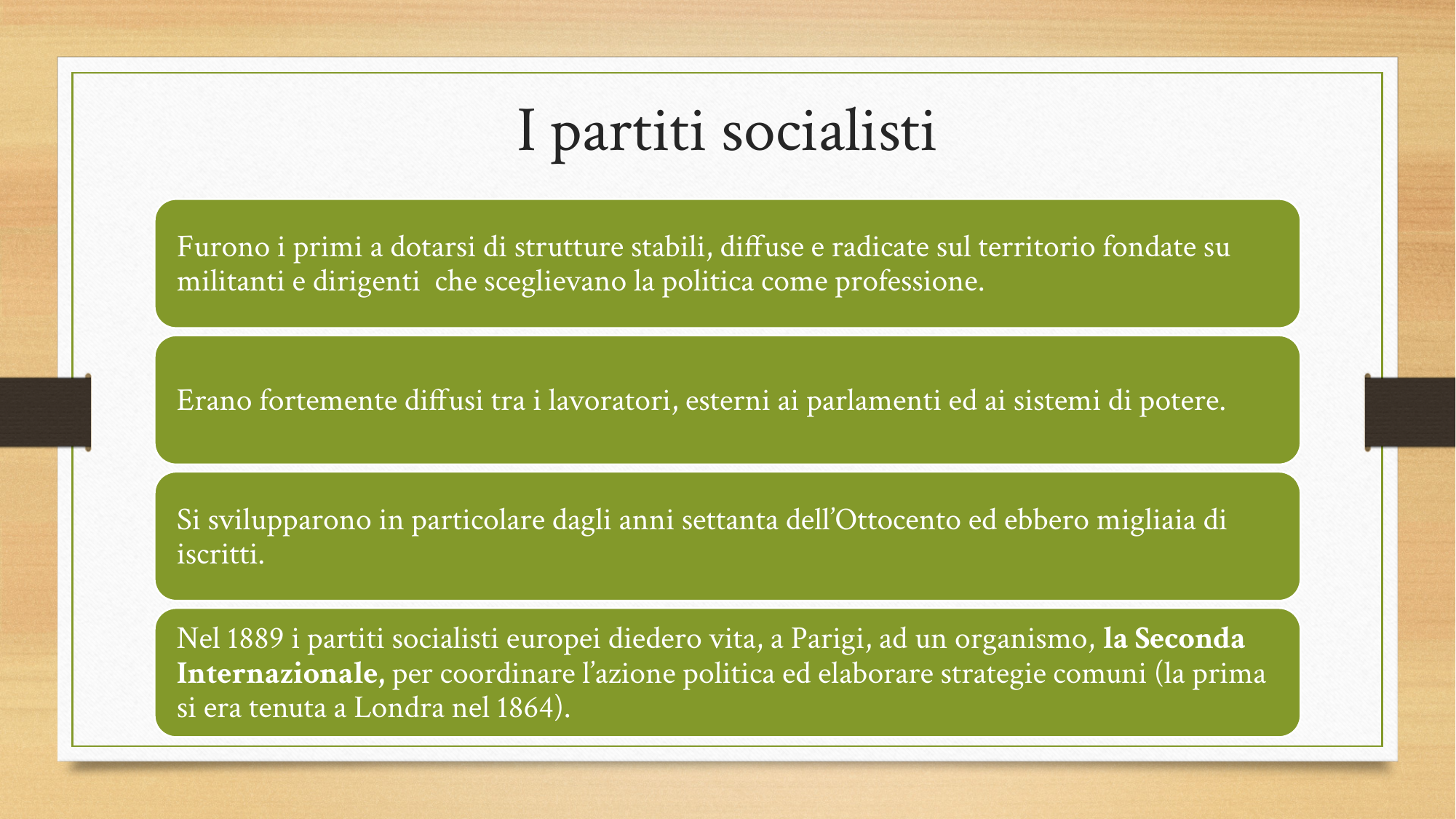

# I partiti socialisti
Furono i primi a dotarsi di strutture stabili, diffuse e radicate sul territorio fondate su militanti e dirigenti  che sceglievano la politica come professione.
Erano fortemente diffusi tra i lavoratori, esterni ai parlamenti ed ai sistemi di potere.
Si svilupparono in particolare dagli anni settanta dell’Ottocento ed ebbero migliaia di iscritti.
Nel 1889 i partiti socialisti europei diedero vita, a Parigi, ad un organismo, la Seconda Internazionale, per coordinare l’azione politica ed elaborare strategie comuni (la prima si era tenuta a Londra nel 1864).